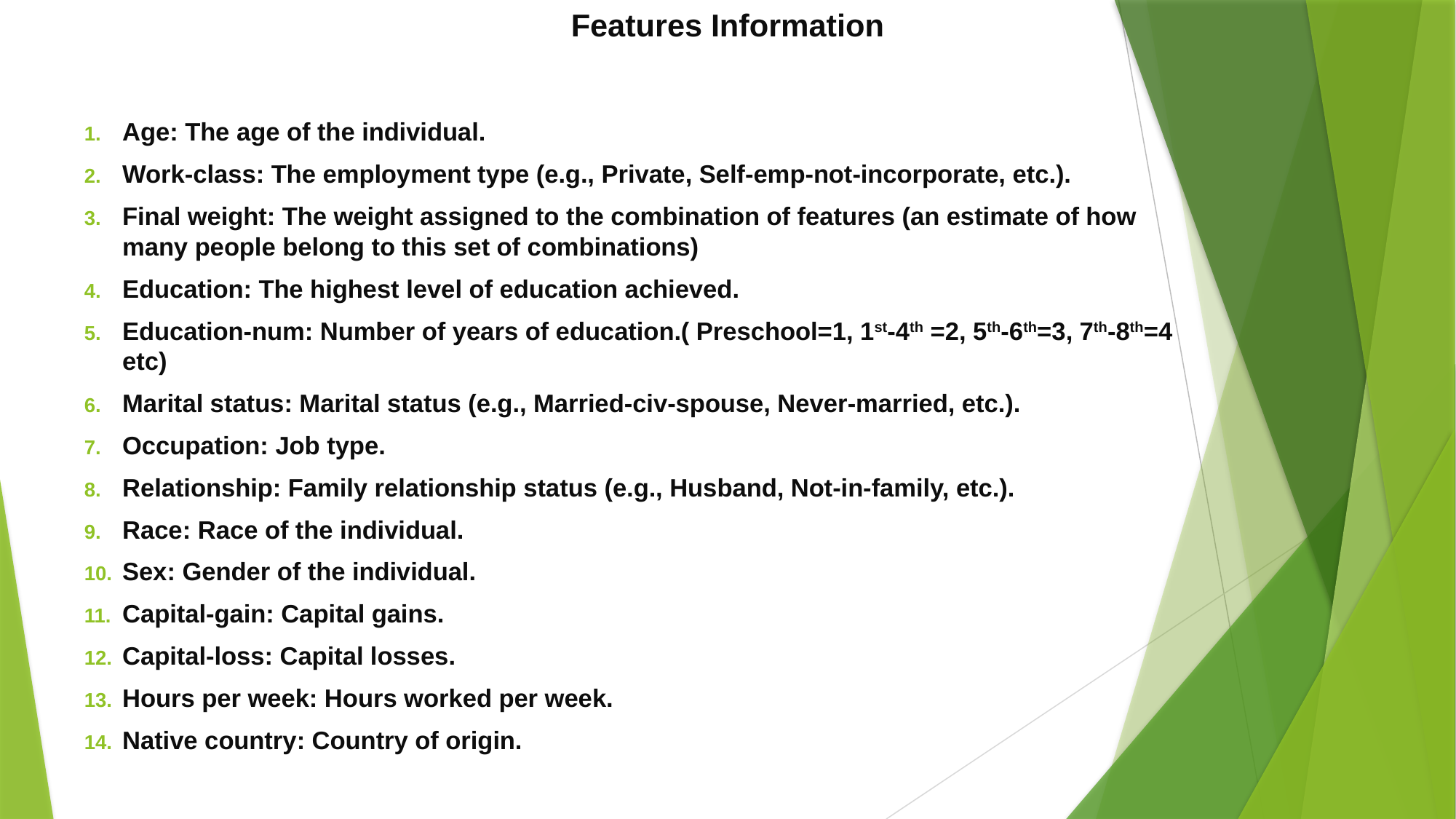

# Features Information
Age: The age of the individual.
Work-class: The employment type (e.g., Private, Self-emp-not-incorporate, etc.).
Final weight: The weight assigned to the combination of features (an estimate of how many people belong to this set of combinations)
Education: The highest level of education achieved.
Education-num: Number of years of education.( Preschool=1, 1st-4th =2, 5th-6th=3, 7th-8th=4 etc)
Marital status: Marital status (e.g., Married-civ-spouse, Never-married, etc.).
Occupation: Job type.
Relationship: Family relationship status (e.g., Husband, Not-in-family, etc.).
Race: Race of the individual.
Sex: Gender of the individual.
Capital-gain: Capital gains.
Capital-loss: Capital losses.
Hours per week: Hours worked per week.
Native country: Country of origin.